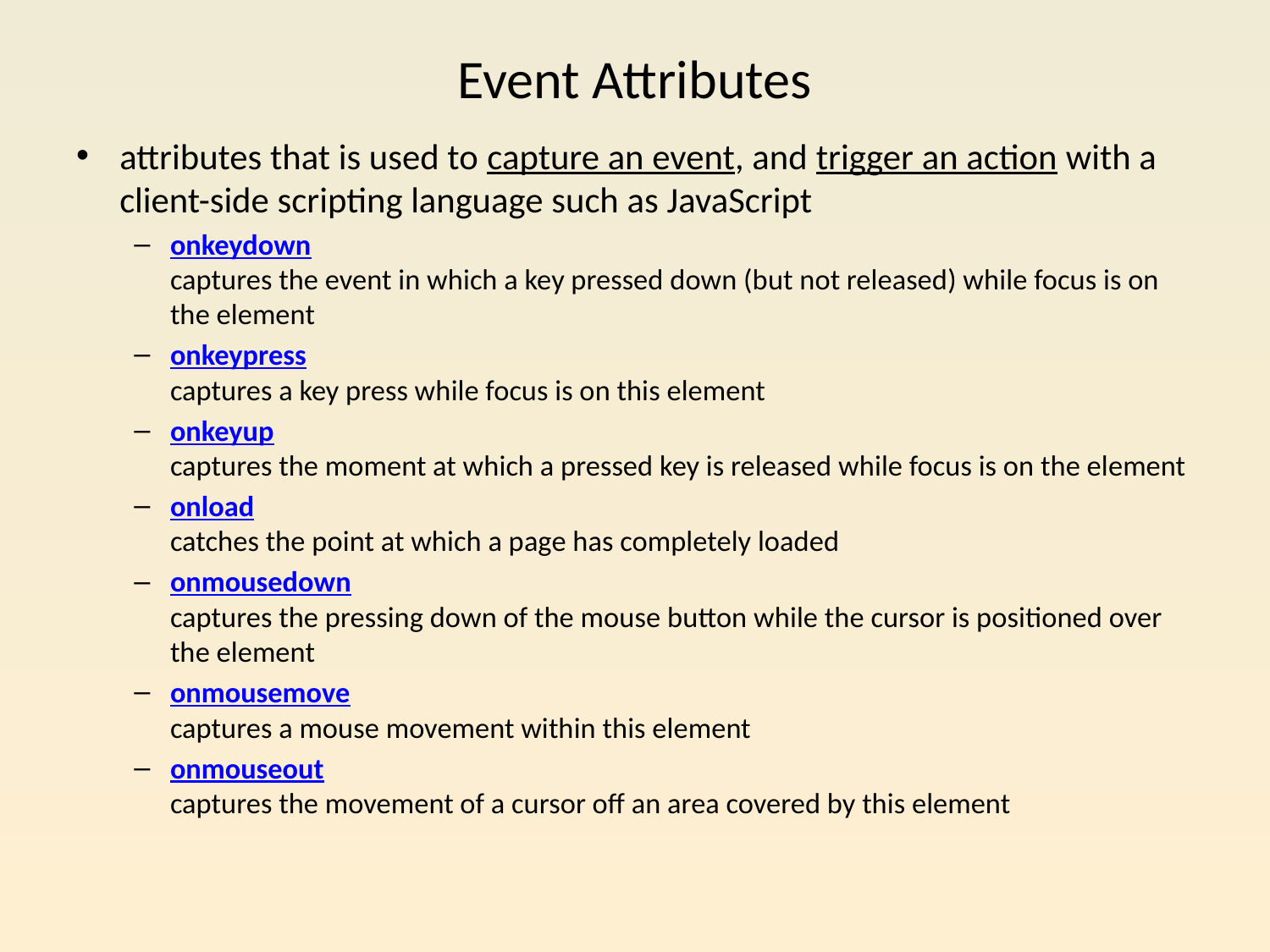

# Event Attributes
attributes that is used to capture an event, and trigger an action with a client-side scripting language such as JavaScript
onkeydown
captures the event in which a key pressed down (but not released) while focus is on the element
onkeypress
captures a key press while focus is on this element
onkeyup
captures the moment at which a pressed key is released while focus is on the element
onload
catches the point at which a page has completely loaded
onmousedown
captures the pressing down of the mouse button while the cursor is positioned over the element
onmousemove
captures a mouse movement within this element
onmouseout
captures the movement of a cursor off an area covered by this element